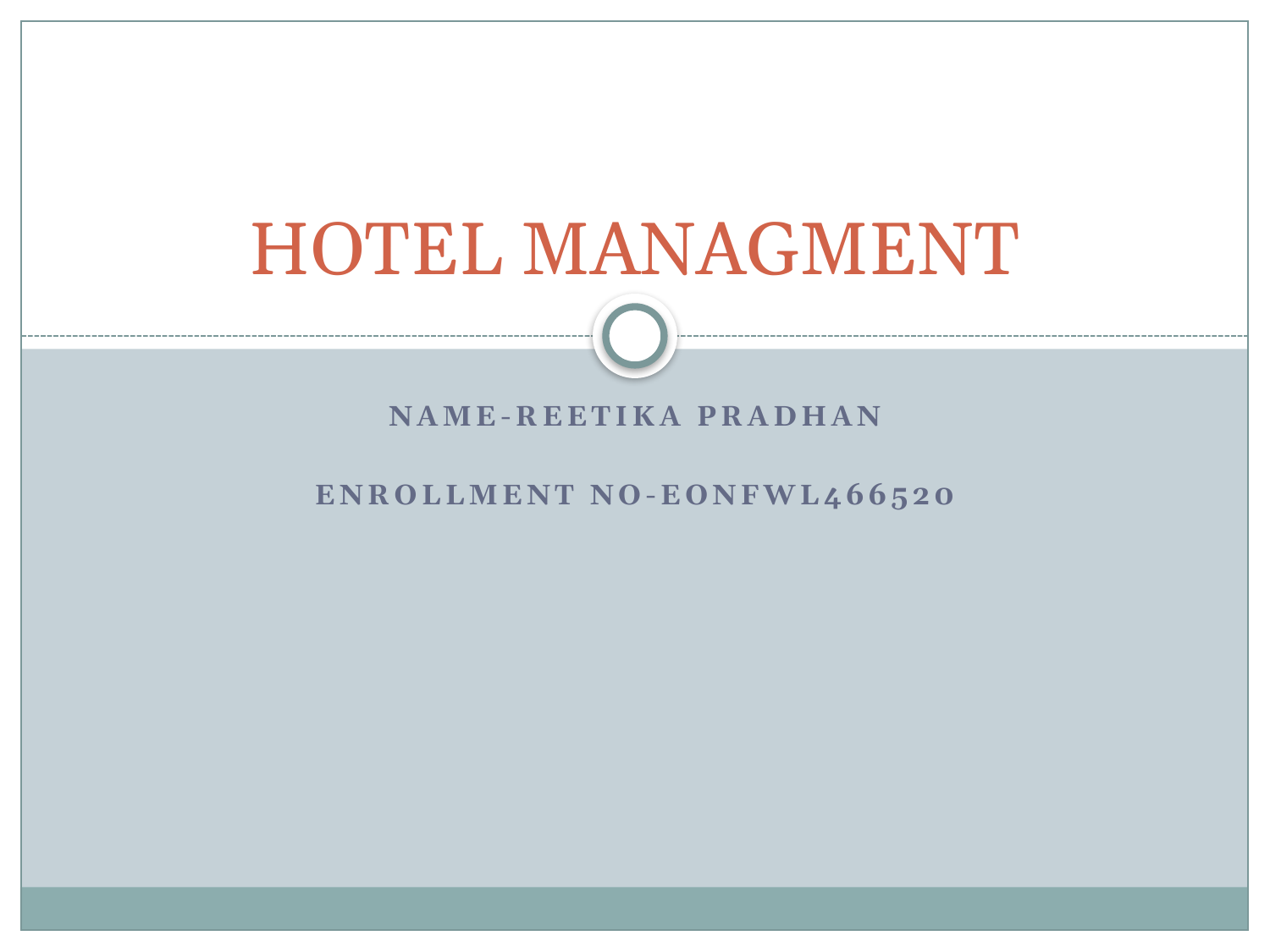

# HOTEL MANAGMENT
NAME-REETIKA PRADHAN

ENROLLMENT NO-EONFWL466520